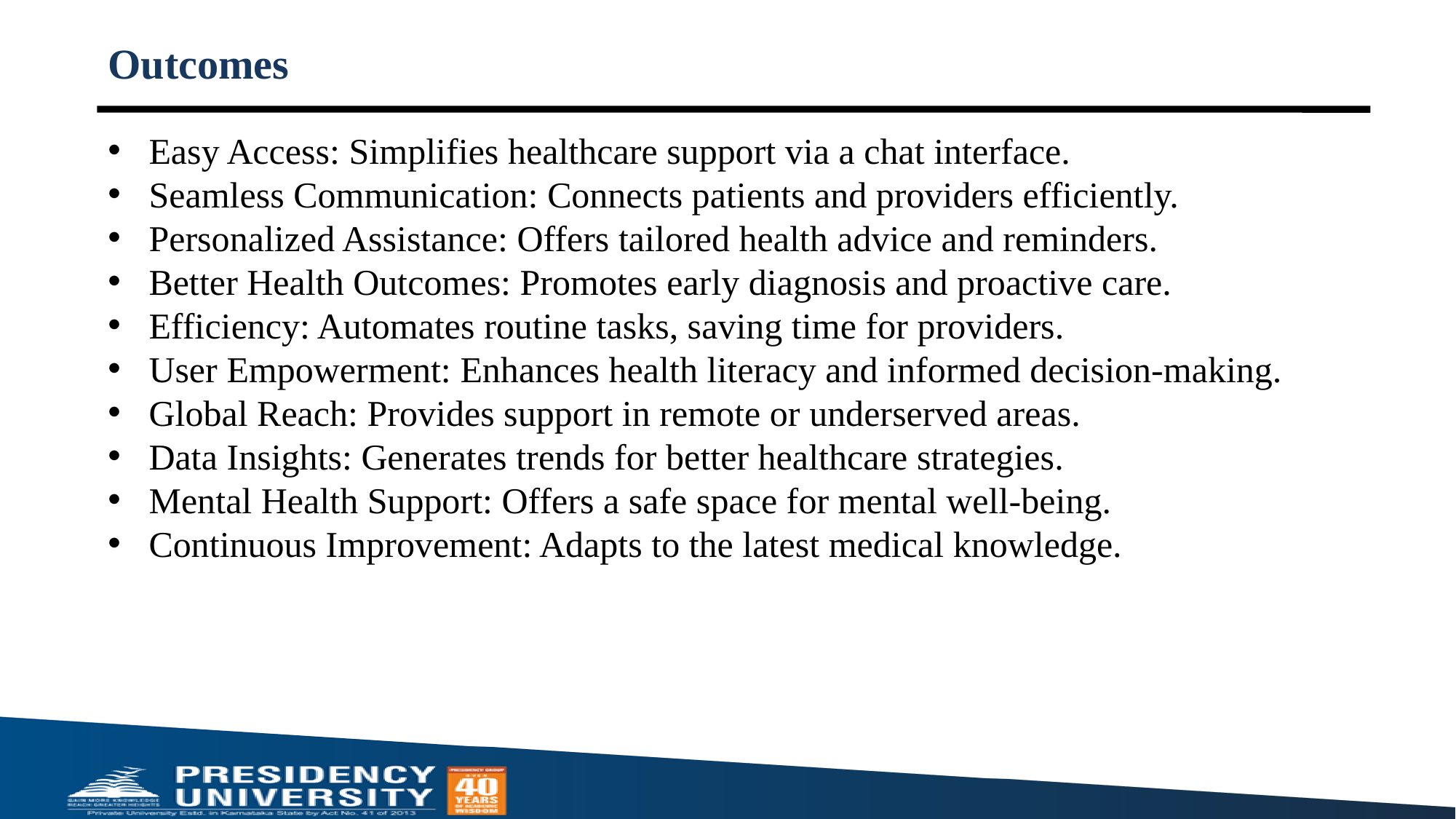

# Outcomes
Easy Access: Simplifies healthcare support via a chat interface.
Seamless Communication: Connects patients and providers efficiently.
Personalized Assistance: Offers tailored health advice and reminders.
Better Health Outcomes: Promotes early diagnosis and proactive care.
Efficiency: Automates routine tasks, saving time for providers.
User Empowerment: Enhances health literacy and informed decision-making.
Global Reach: Provides support in remote or underserved areas.
Data Insights: Generates trends for better healthcare strategies.
Mental Health Support: Offers a safe space for mental well-being.
Continuous Improvement: Adapts to the latest medical knowledge.